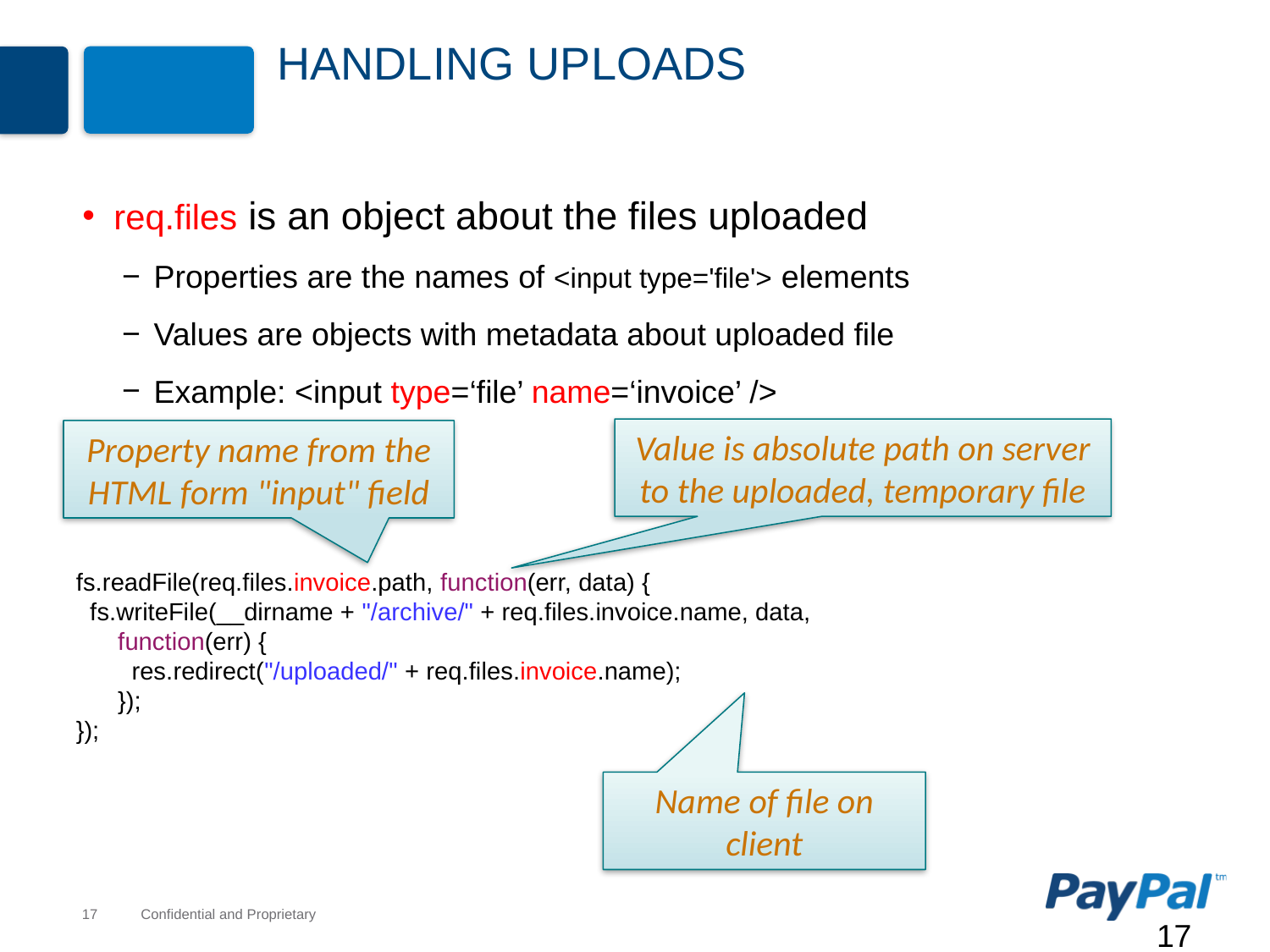

# Handling Uploads
req.files is an object about the files uploaded
Properties are the names of <input type='file'> elements
Values are objects with metadata about uploaded file
Example: <input type=‘file’ name=‘invoice’ />
Value is absolute path on server to the uploaded, temporary file
Property name from the HTML form "input" field
fs.readFile(req.files.invoice.path, function(err, data) {
  fs.writeFile(__dirname + "/archive/" + req.files.invoice.name, data,
      function(err) {
        res.redirect("/uploaded/" + req.files.invoice.name);
      });
});
Name of file on client
17